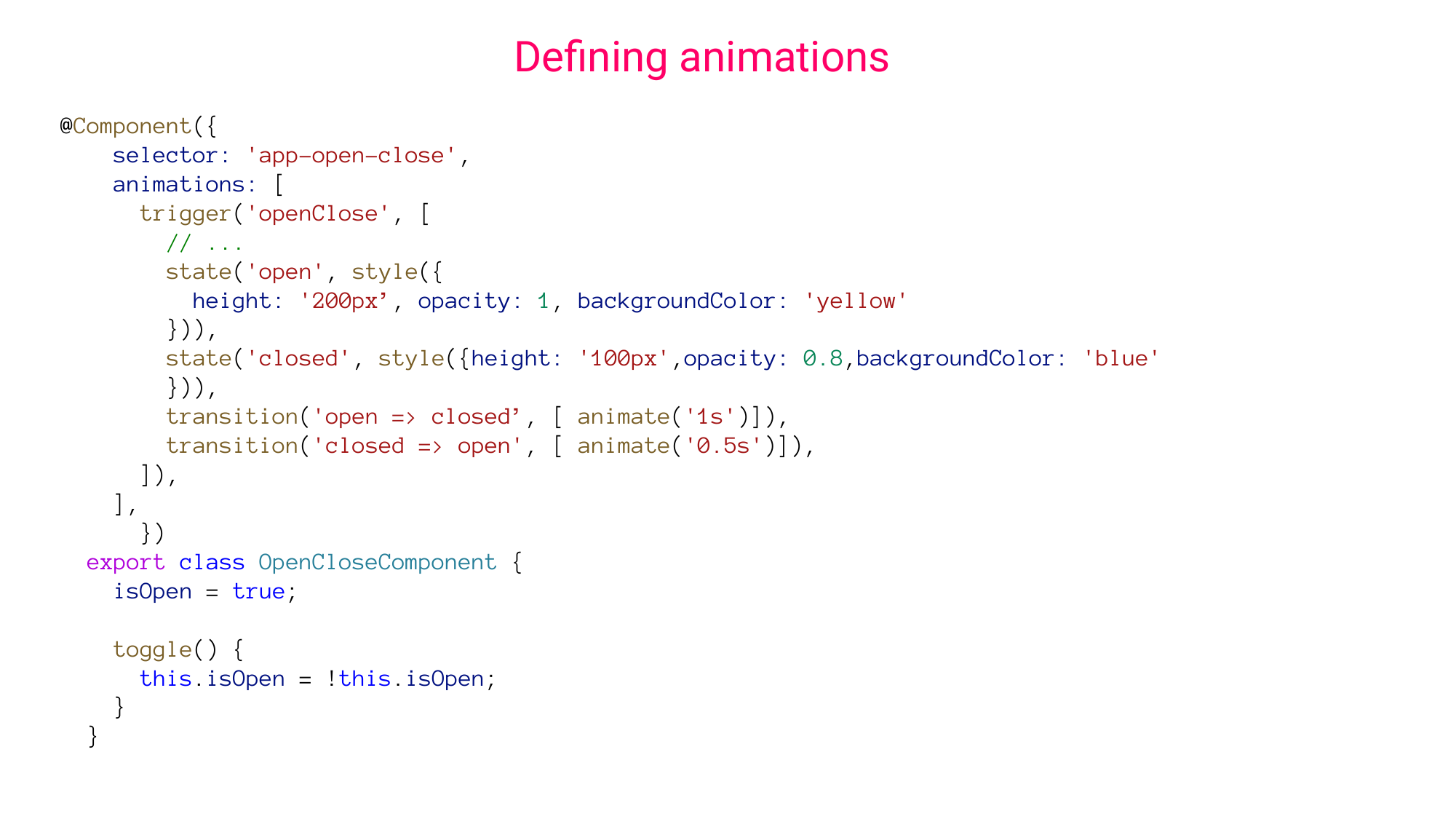

Defining animations
@Component({
    selector: 'app-open-close',
    animations: [
      trigger('openClose', [
        // ...
        state('open', style({
          height: '200px’, opacity: 1, backgroundColor: 'yellow'
        })),
        state('closed', style({height: '100px',opacity: 0.8,backgroundColor: 'blue'
        })),
        transition('open => closed’, [ animate('1s')]),
        transition('closed => open', [ animate('0.5s')]),
      ]),
    ],
      })
  export class OpenCloseComponent {
    isOpen = true;

    toggle() {
      this.isOpen = !this.isOpen;
    }
  }